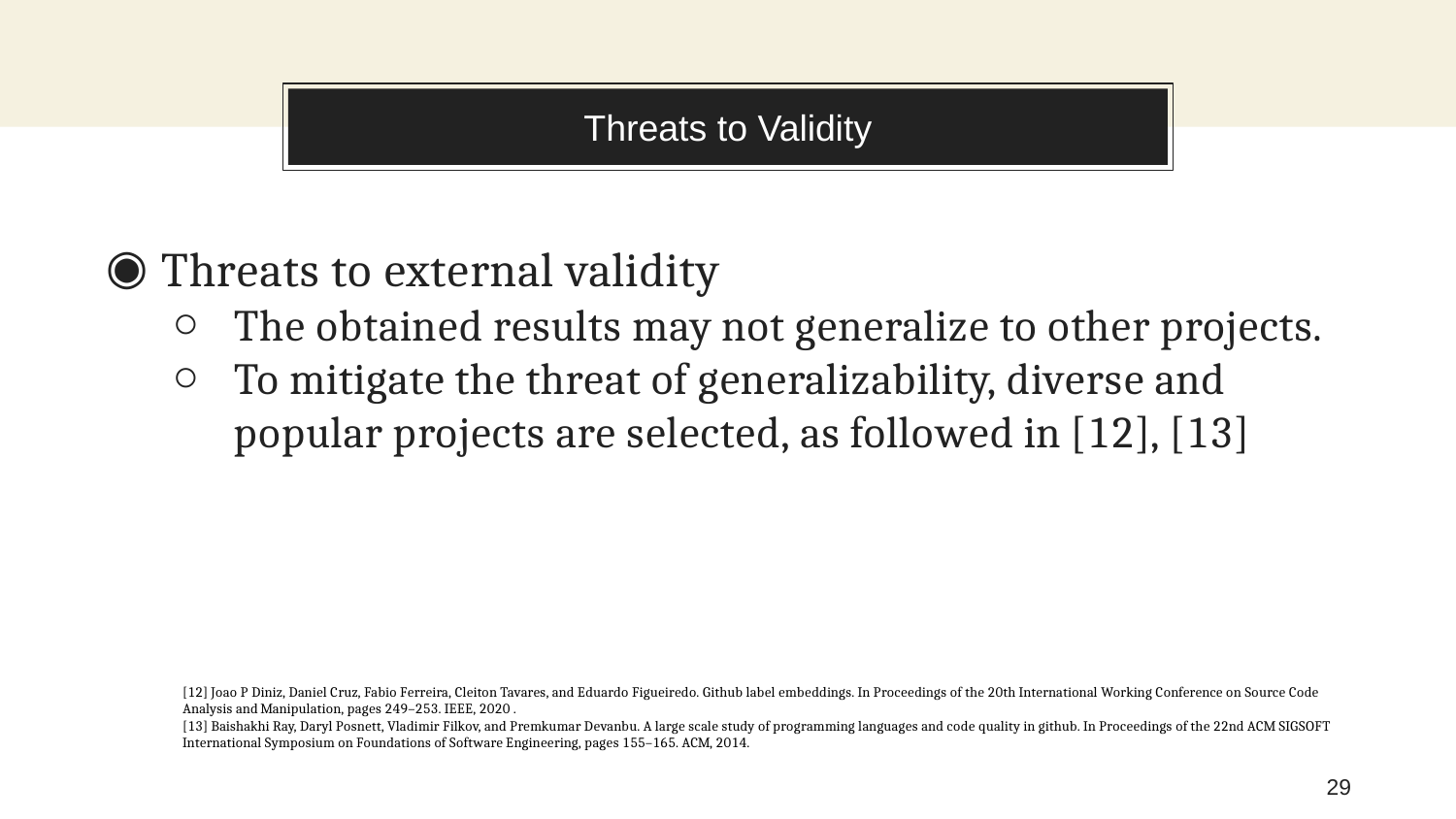

# Threats to Validity
Threats to external validity
The obtained results may not generalize to other projects.
To mitigate the threat of generalizability, diverse and popular projects are selected, as followed in [12], [13]
[12] Joao P Diniz, Daniel Cruz, Fabio Ferreira, Cleiton Tavares, and Eduardo Figueiredo. Github label embeddings. In Proceedings of the 20th International Working Conference on Source Code Analysis and Manipulation, pages 249–253. IEEE, 2020 .
[13] Baishakhi Ray, Daryl Posnett, Vladimir Filkov, and Premkumar Devanbu. A large scale study of programming languages and code quality in github. In Proceedings of the 22nd ACM SIGSOFT International Symposium on Foundations of Software Engineering, pages 155–165. ACM, 2014.
29